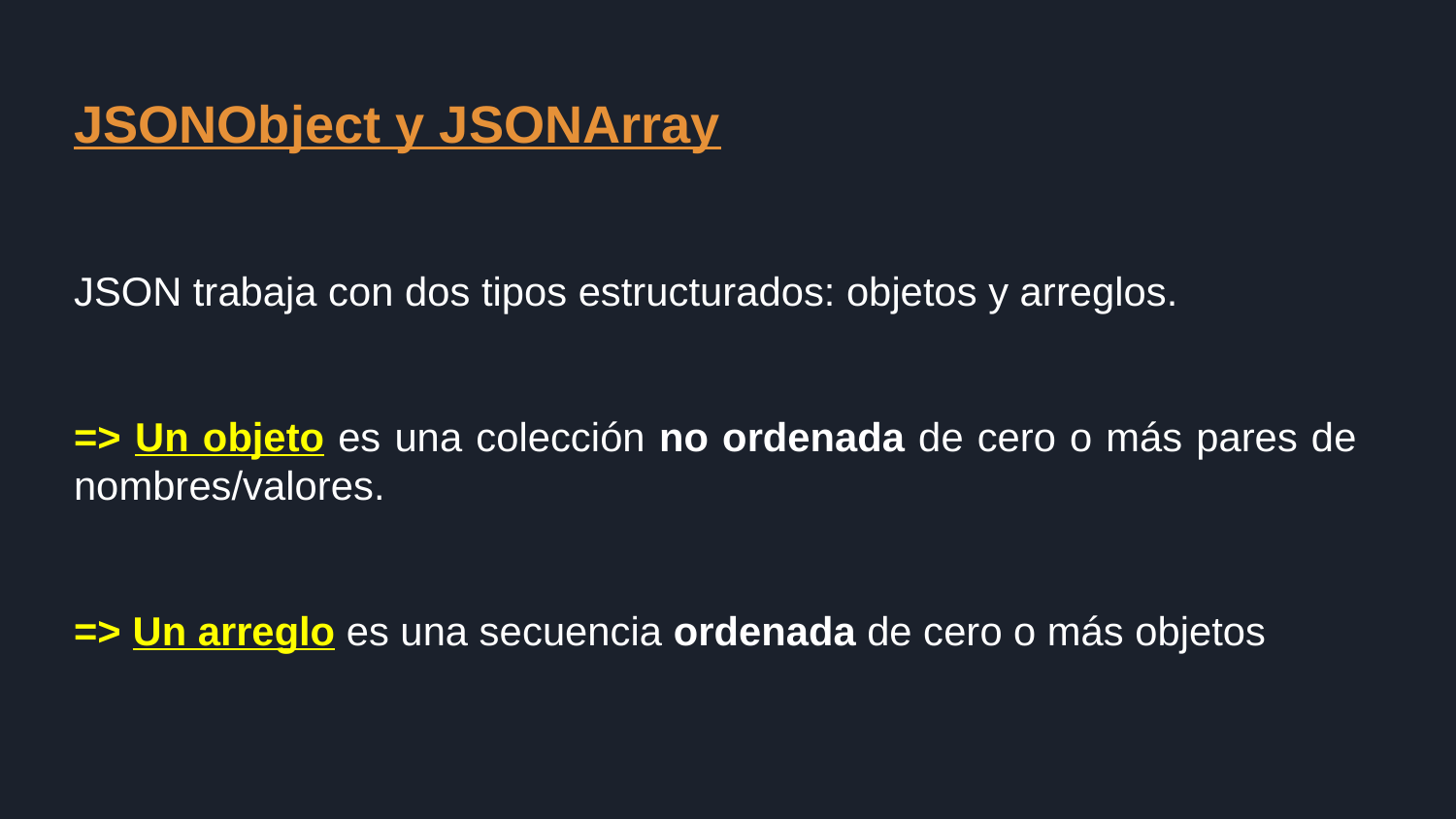

JSONObject y JSONArray

JSON trabaja con dos tipos estructurados: objetos y arreglos.

=> Un objeto es una colección no ordenada de cero o más pares de nombres/valores.

=> Un arreglo es una secuencia ordenada de cero o más objetos